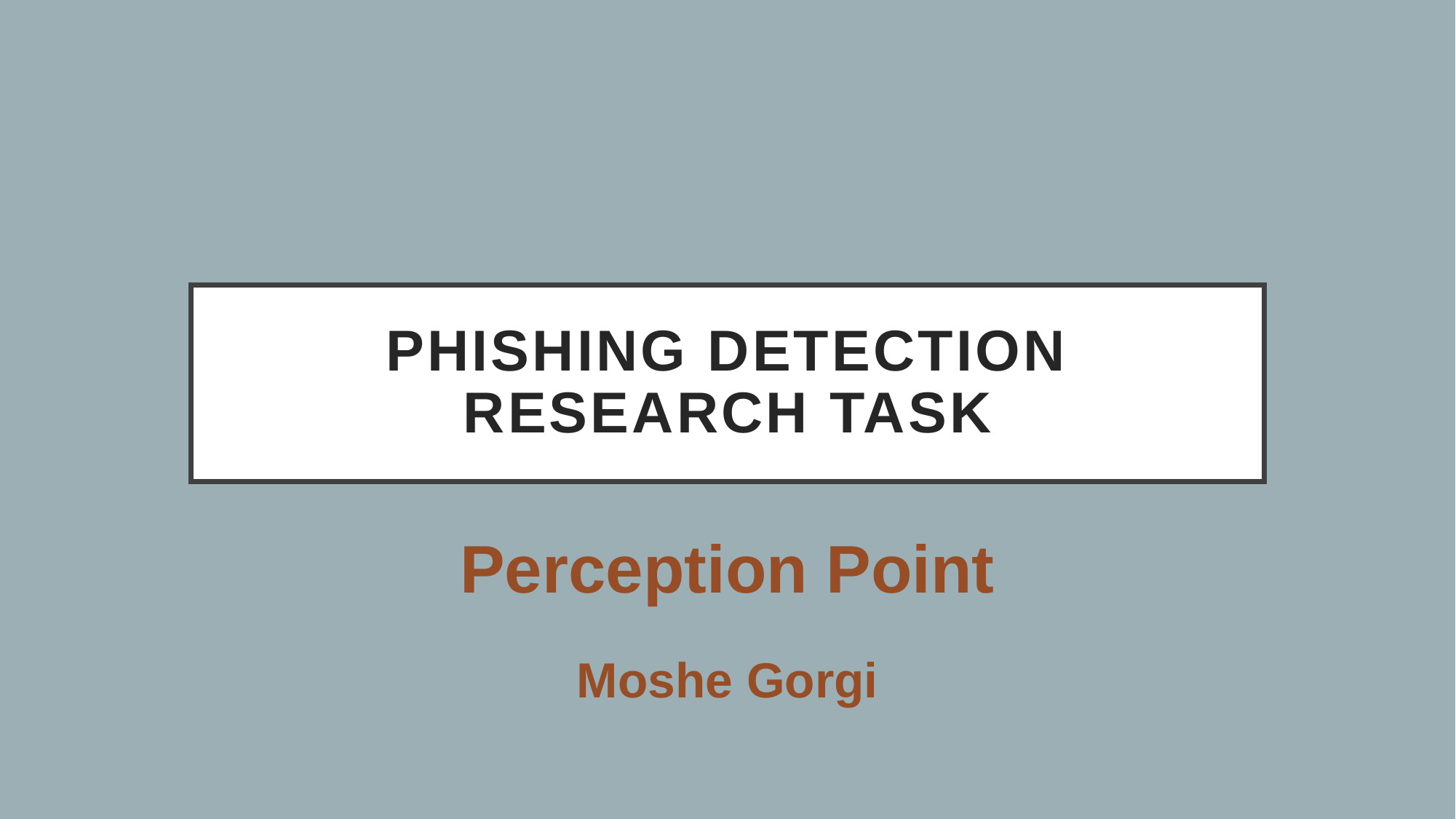

# Phishing detection research task
Perception Point

Moshe Gorgi